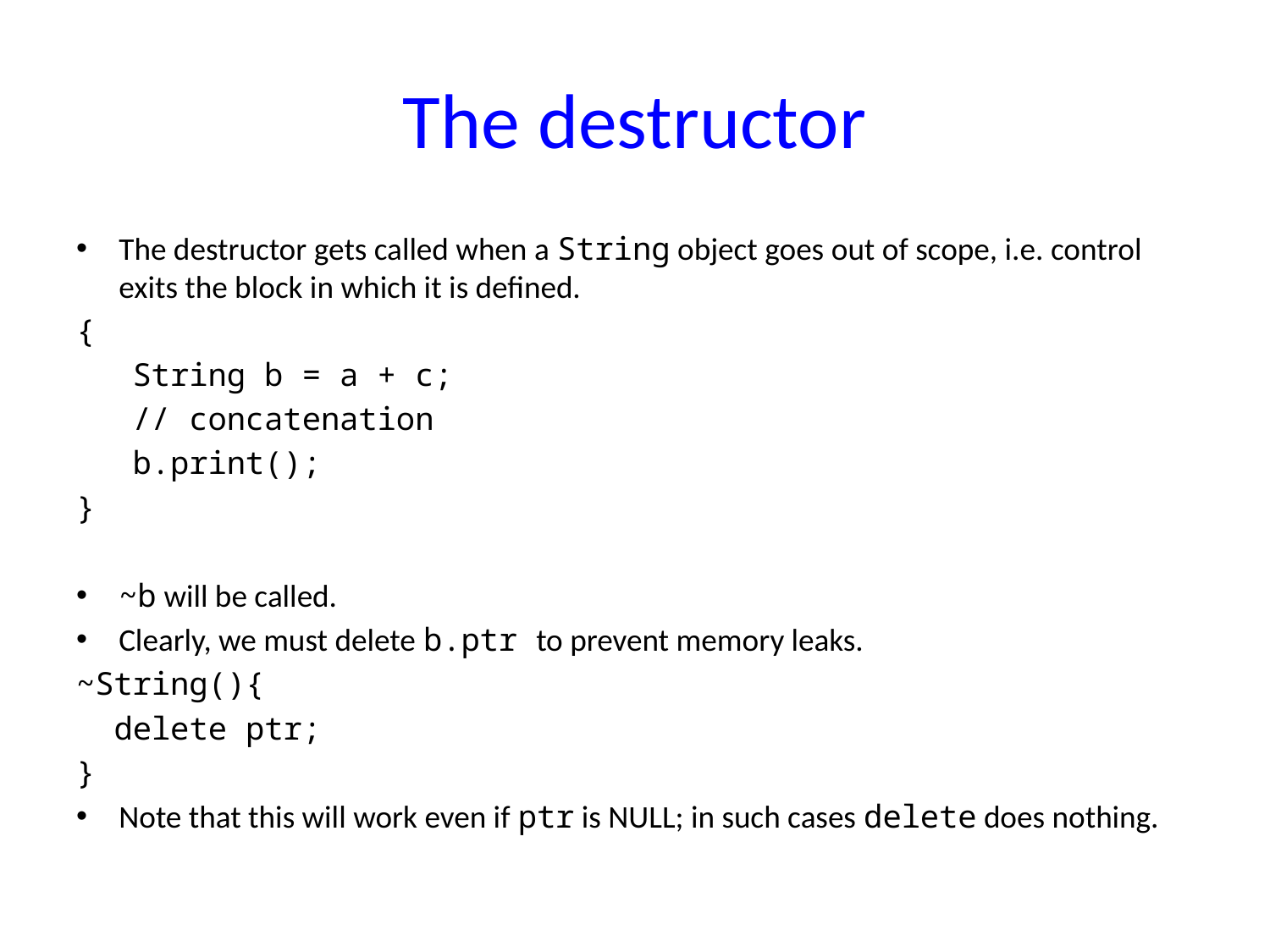

# The destructor
The destructor gets called when a String object goes out of scope, i.e. control exits the block in which it is defined.
{
   String b = a + c;
   // concatenation
   b.print();
}

~b will be called.
Clearly, we must delete b.ptr to prevent memory leaks.
~String(){
  delete ptr;
}
Note that this will work even if ptr is NULL; in such cases delete does nothing.